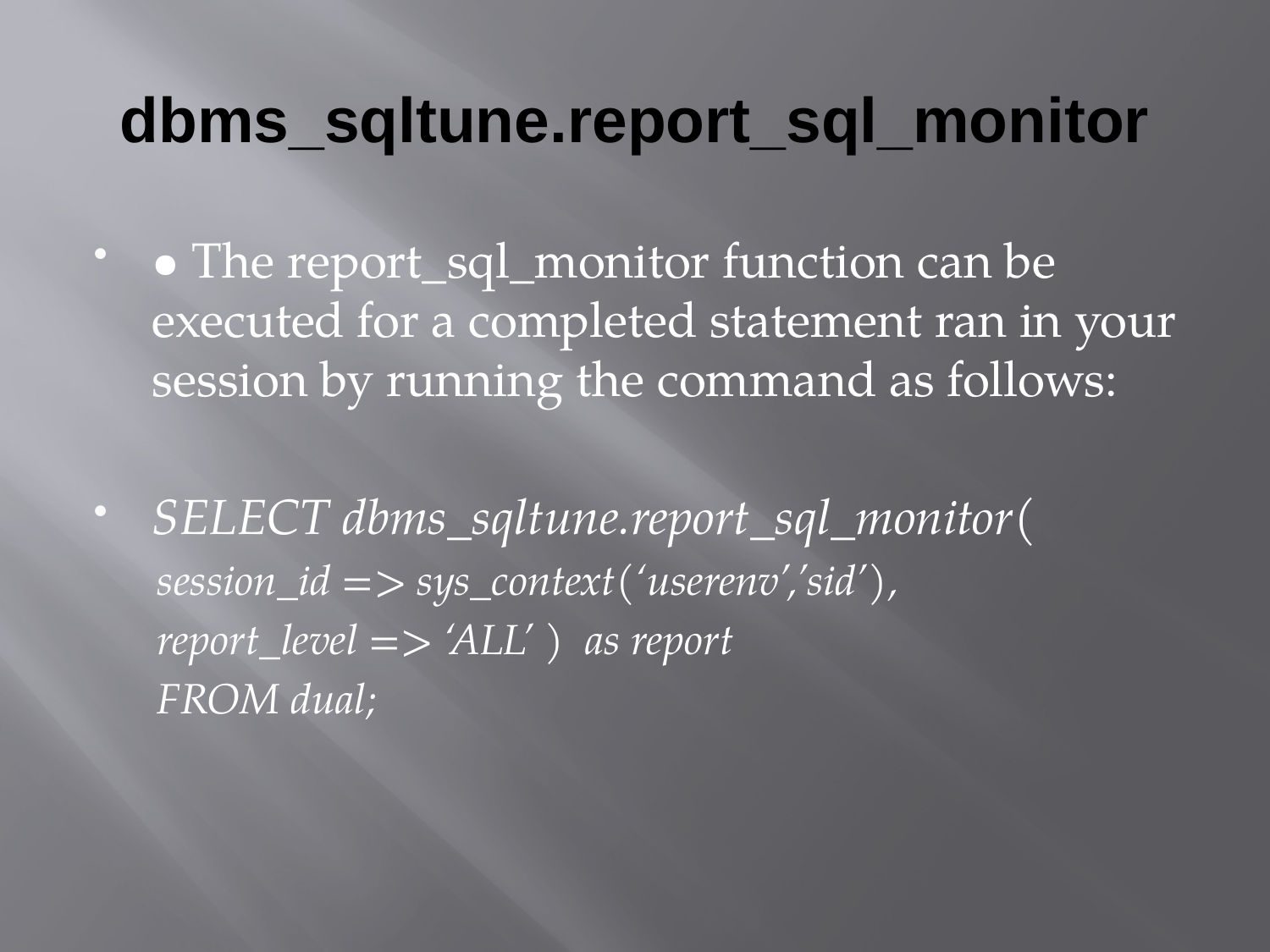

# dbms_sqltune.report_sql_monitor
• The report_sql_monitor function can be executed for a completed statement ran in your session by running the command as follows:

SELECT dbms_sqltune.report_sql_monitor(
session_id => sys_context(‘userenv’,’sid’),
report_level => ‘ALL’ )  as report
FROM dual;